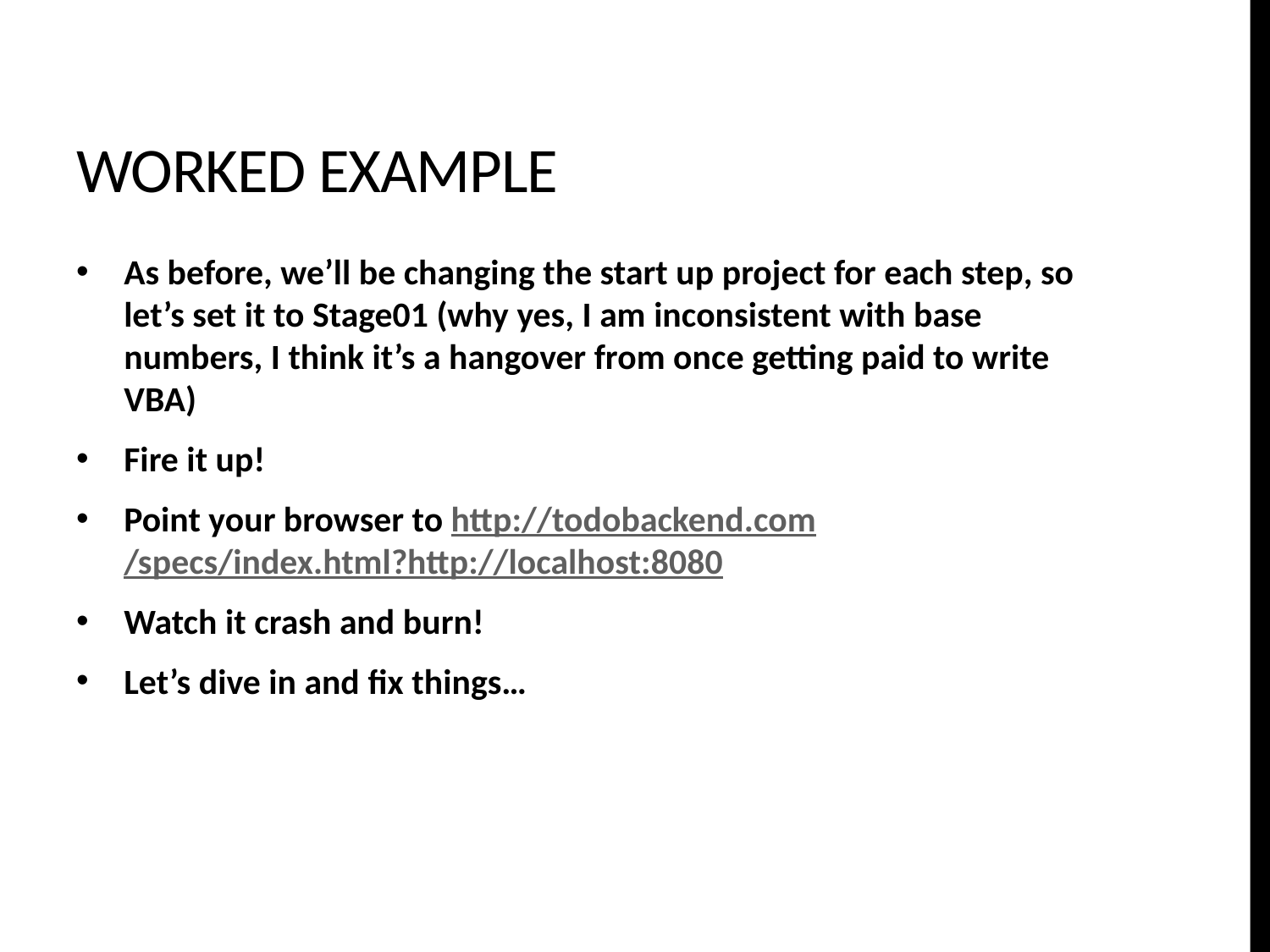

# Worked example
As before, we’ll be changing the start up project for each step, so let’s set it to Stage01 (why yes, I am inconsistent with base numbers, I think it’s a hangover from once getting paid to write VBA)
Fire it up!
Point your browser to http://todobackend.com/specs/index.html?http://localhost:8080
Watch it crash and burn!
Let’s dive in and fix things…